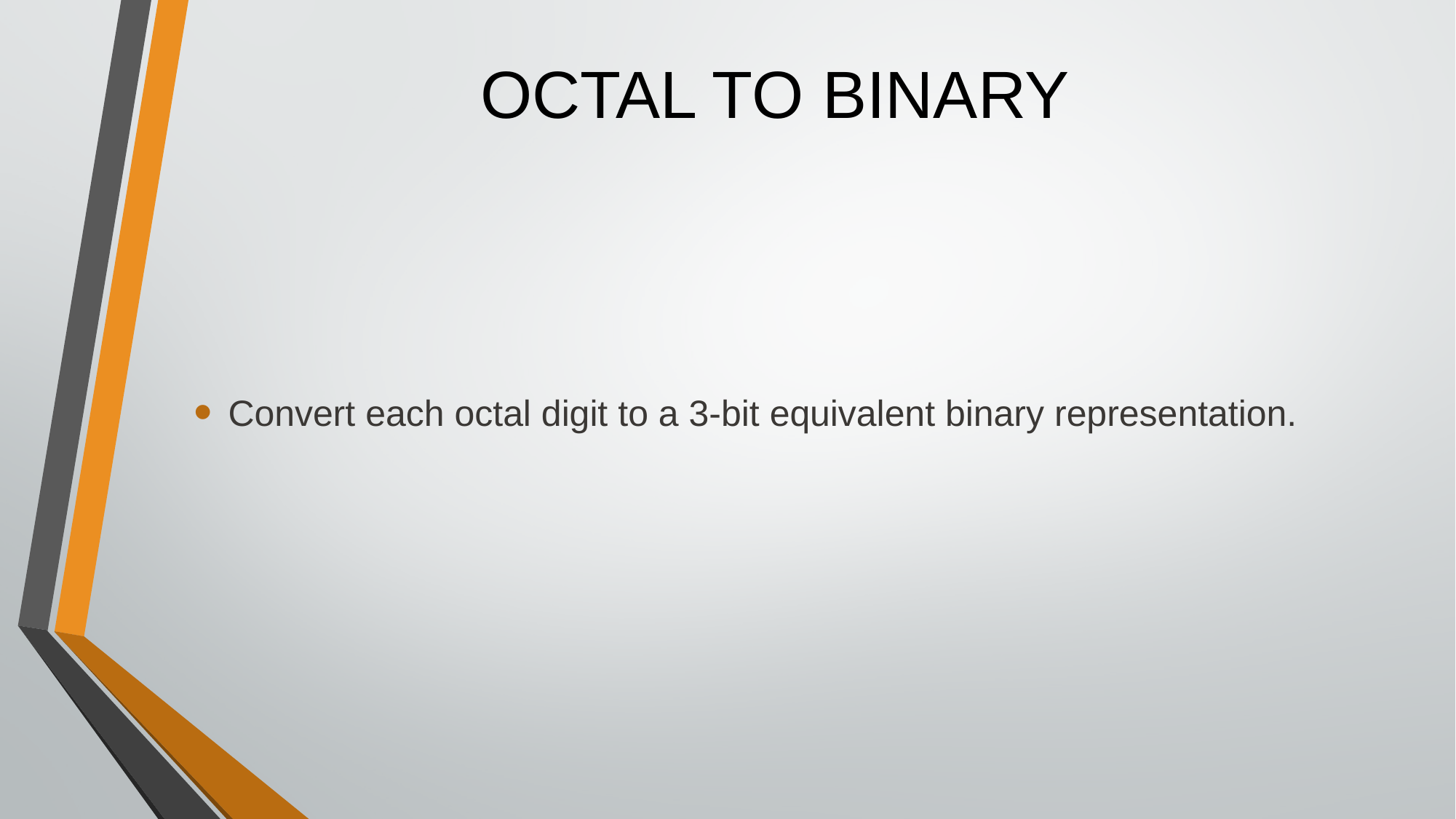

# OCTAL TO BINARY
Convert each octal digit to a 3-bit equivalent binary representation.